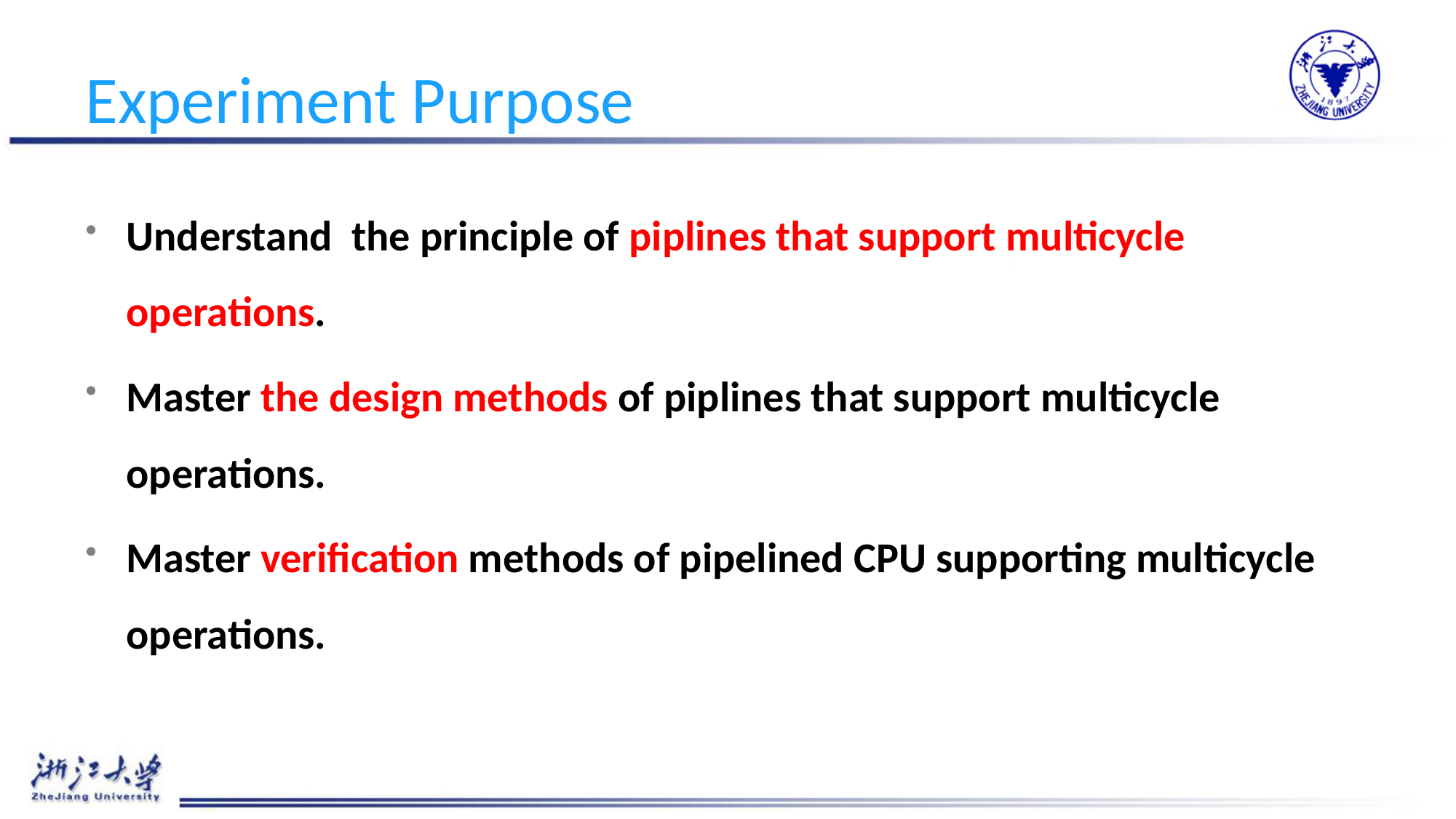

# Experiment Purpose
Understand  the principle of piplines that support multicycle operations.
Master the design methods of piplines that support multicycle operations.
Master verification methods of pipelined CPU supporting multicycle operations.